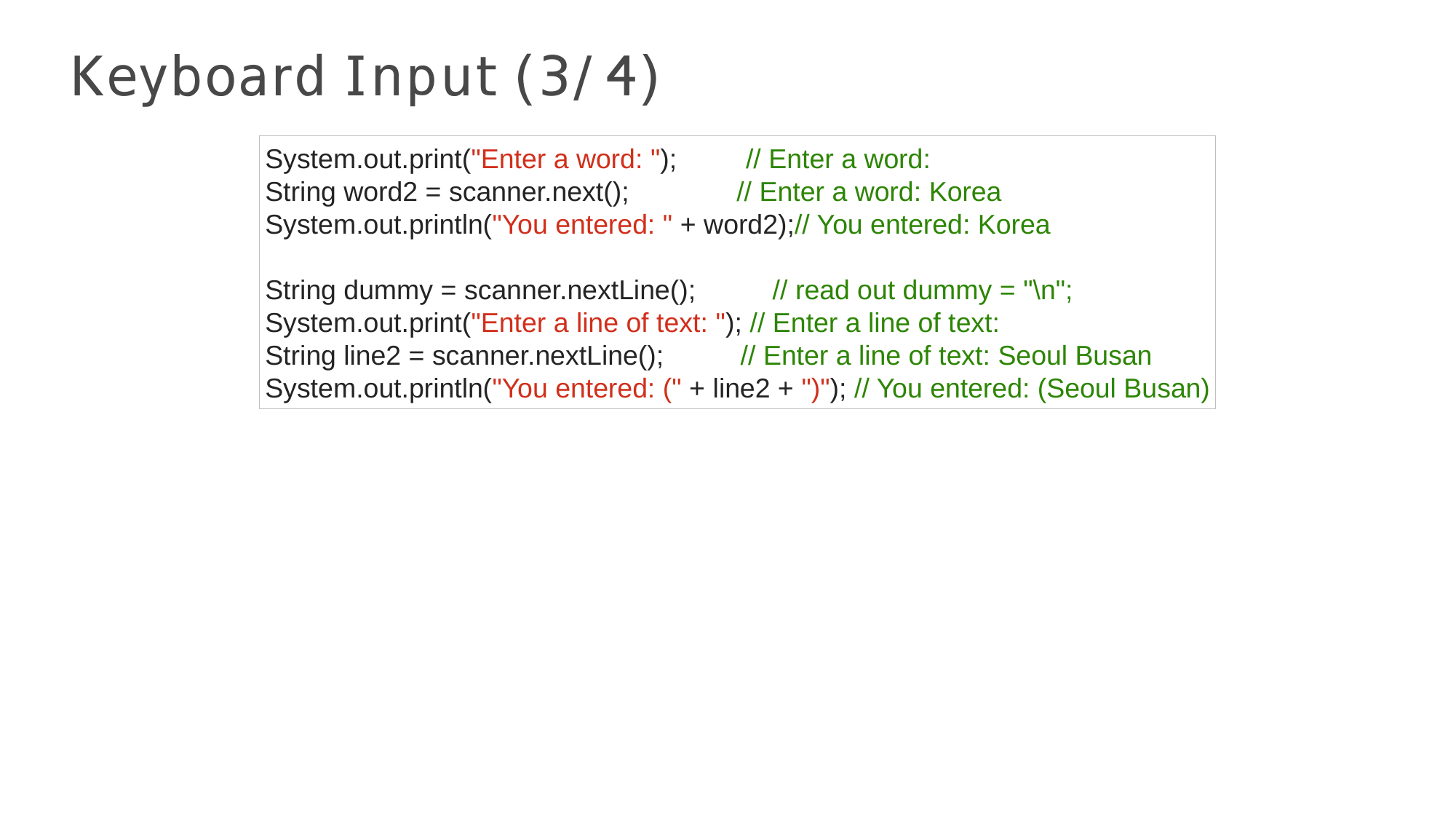

# Keyboard Input (3/4)
System.out.print("Enter a word: ");         // Enter a word:
String word2 = scanner.next();              // Enter a word: Korea
System.out.println("You entered: " + word2);// You entered: Korea

String dummy = scanner.nextLine();          // read out dummy = "\n";
System.out.print("Enter a line of text: "); // Enter a line of text:
String line2 = scanner.nextLine();          // Enter a line of text: Seoul Busan
System.out.println("You entered: (" + line2 + ")"); // You entered: (Seoul Busan)
4